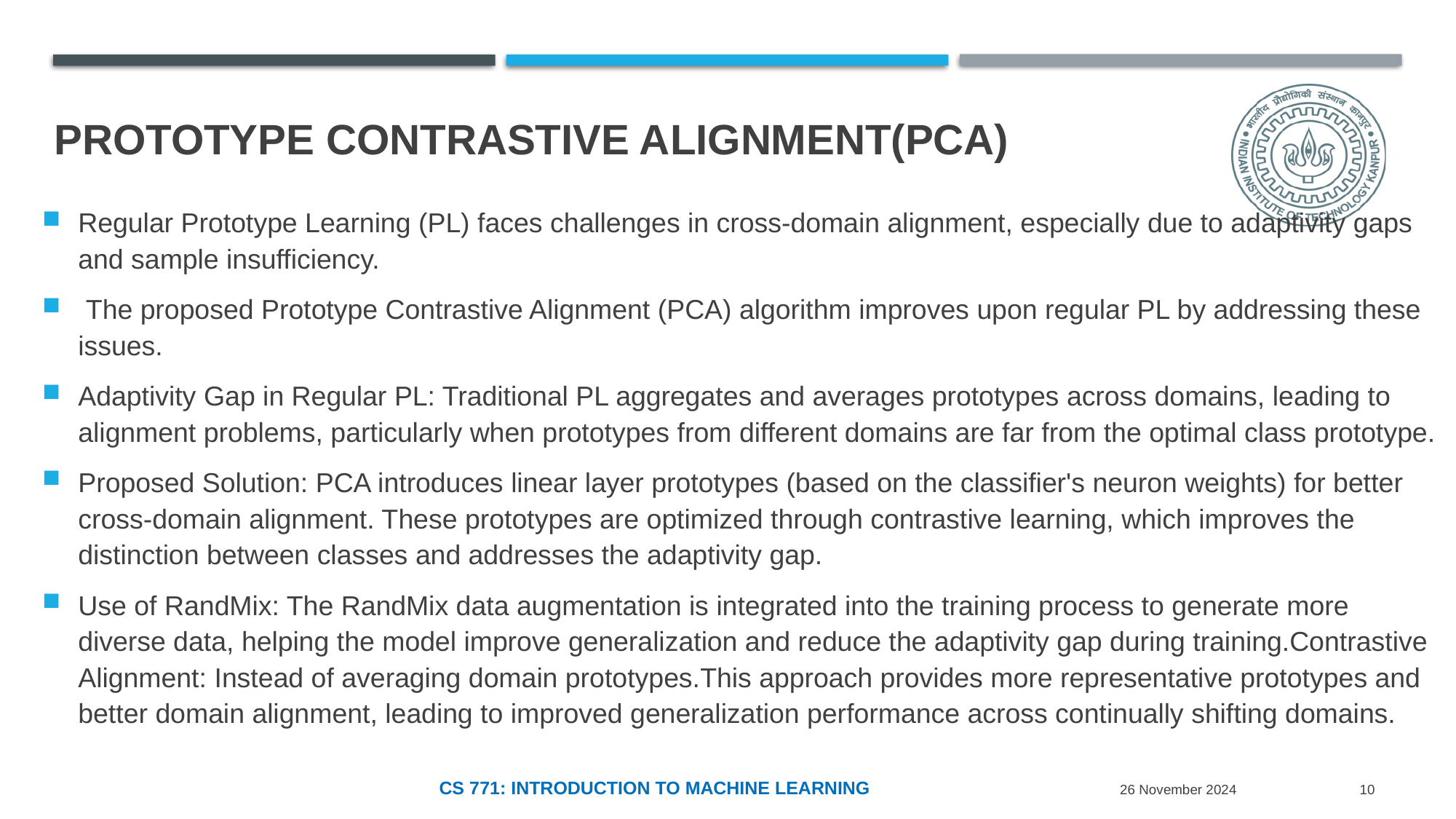

# PROTOTYPE CONTRASTIVE ALIGNMENT(PCA)
Regular Prototype Learning (PL) faces challenges in cross-domain alignment, especially due to adaptivity gaps and sample insufficiency.
 The proposed Prototype Contrastive Alignment (PCA) algorithm improves upon regular PL by addressing these issues.
Adaptivity Gap in Regular PL: Traditional PL aggregates and averages prototypes across domains, leading to alignment problems, particularly when prototypes from different domains are far from the optimal class prototype.
Proposed Solution: PCA introduces linear layer prototypes (based on the classifier's neuron weights) for better cross-domain alignment. These prototypes are optimized through contrastive learning, which improves the distinction between classes and addresses the adaptivity gap.
Use of RandMix: The RandMix data augmentation is integrated into the training process to generate more diverse data, helping the model improve generalization and reduce the adaptivity gap during training.Contrastive Alignment: Instead of averaging domain prototypes.This approach provides more representative prototypes and better domain alignment, leading to improved generalization performance across continually shifting domains.
Cs 771: introduction to machine learning
26 November 2024
10